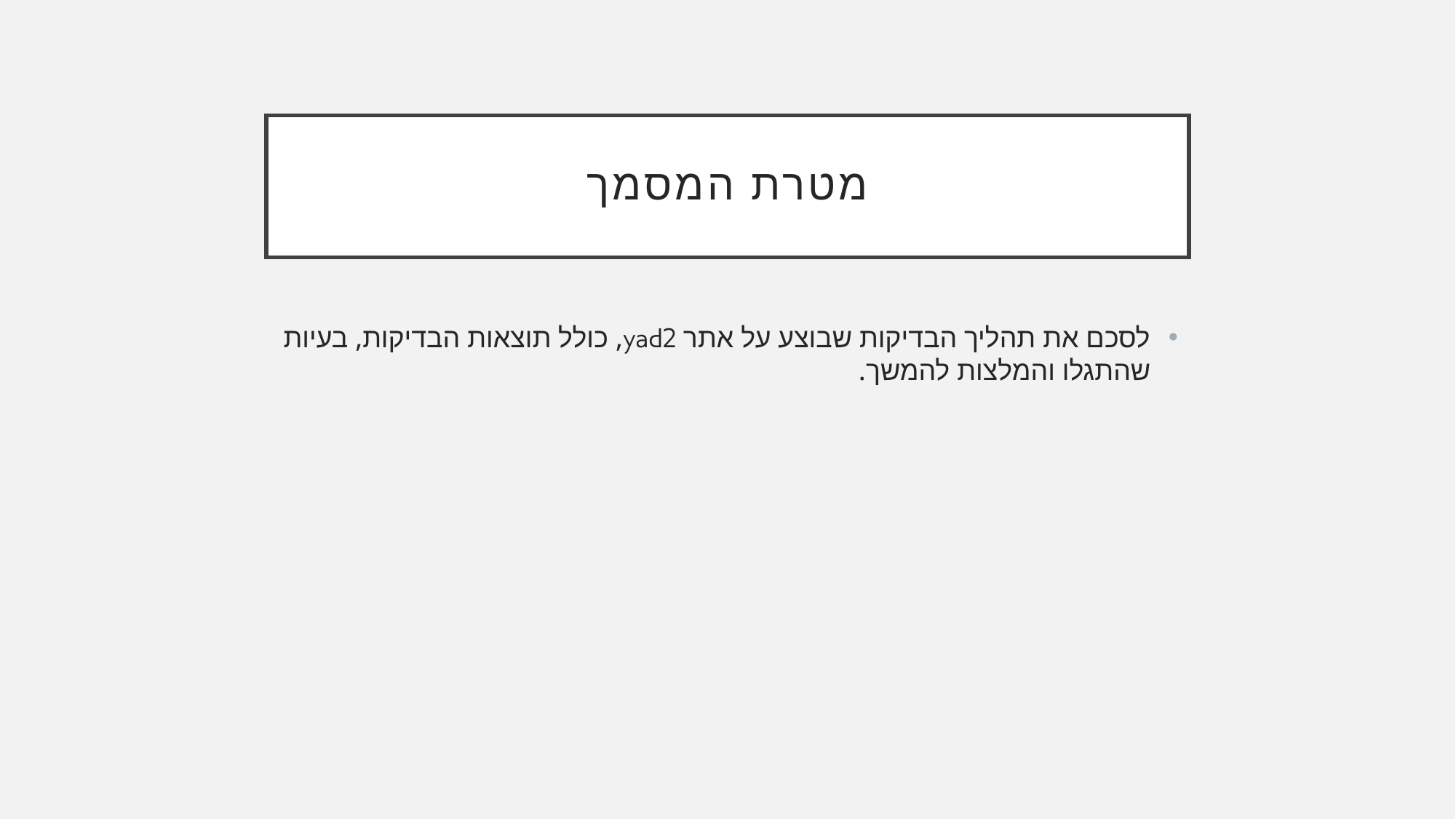

# מטרת המסמך
לסכם את תהליך הבדיקות שבוצע על אתר yad2, כולל תוצאות הבדיקות, בעיות שהתגלו והמלצות להמשך.